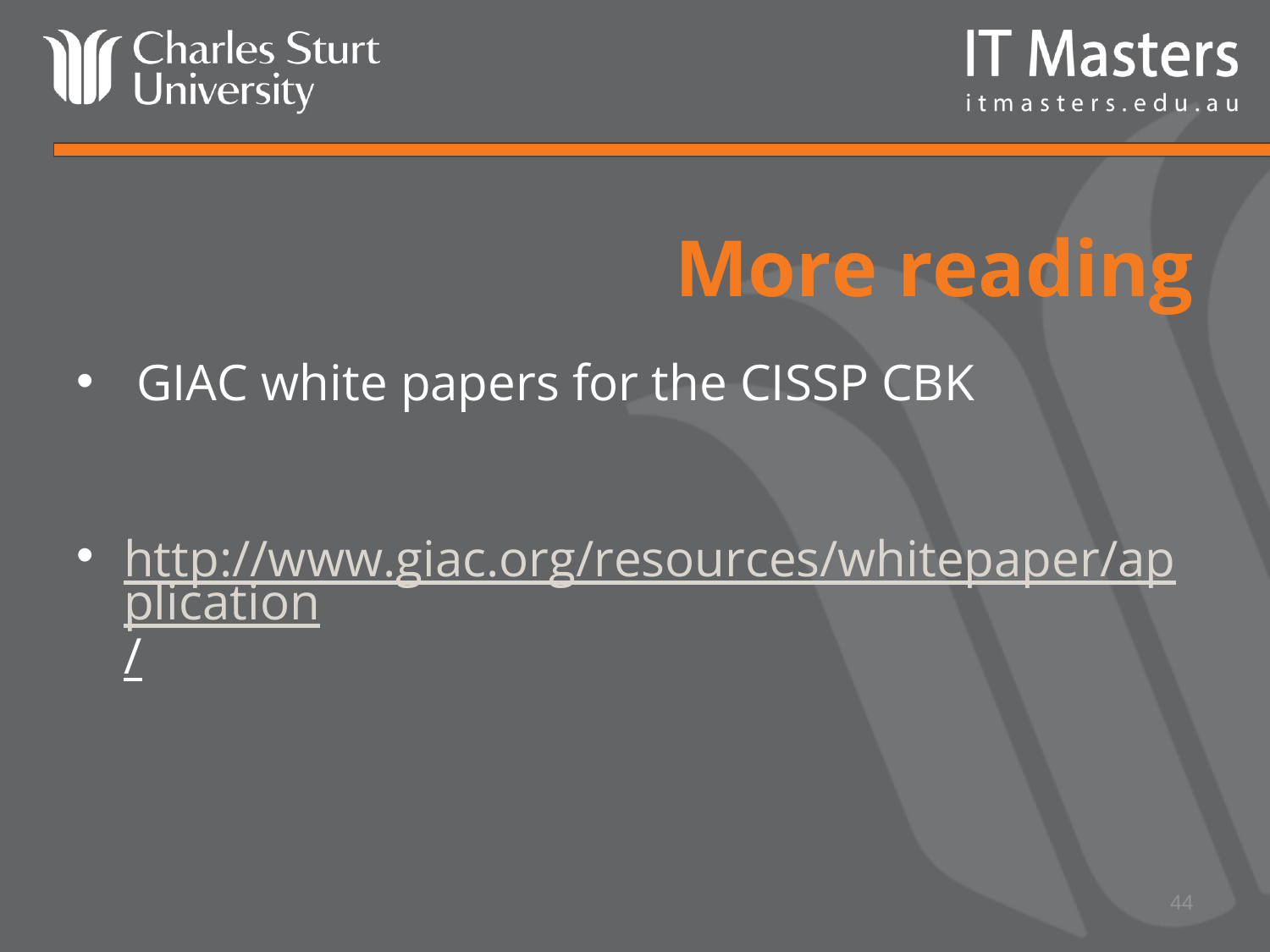

# More reading
 GIAC white papers for the CISSP CBK

http://www.giac.org/resources/whitepaper/application/
44